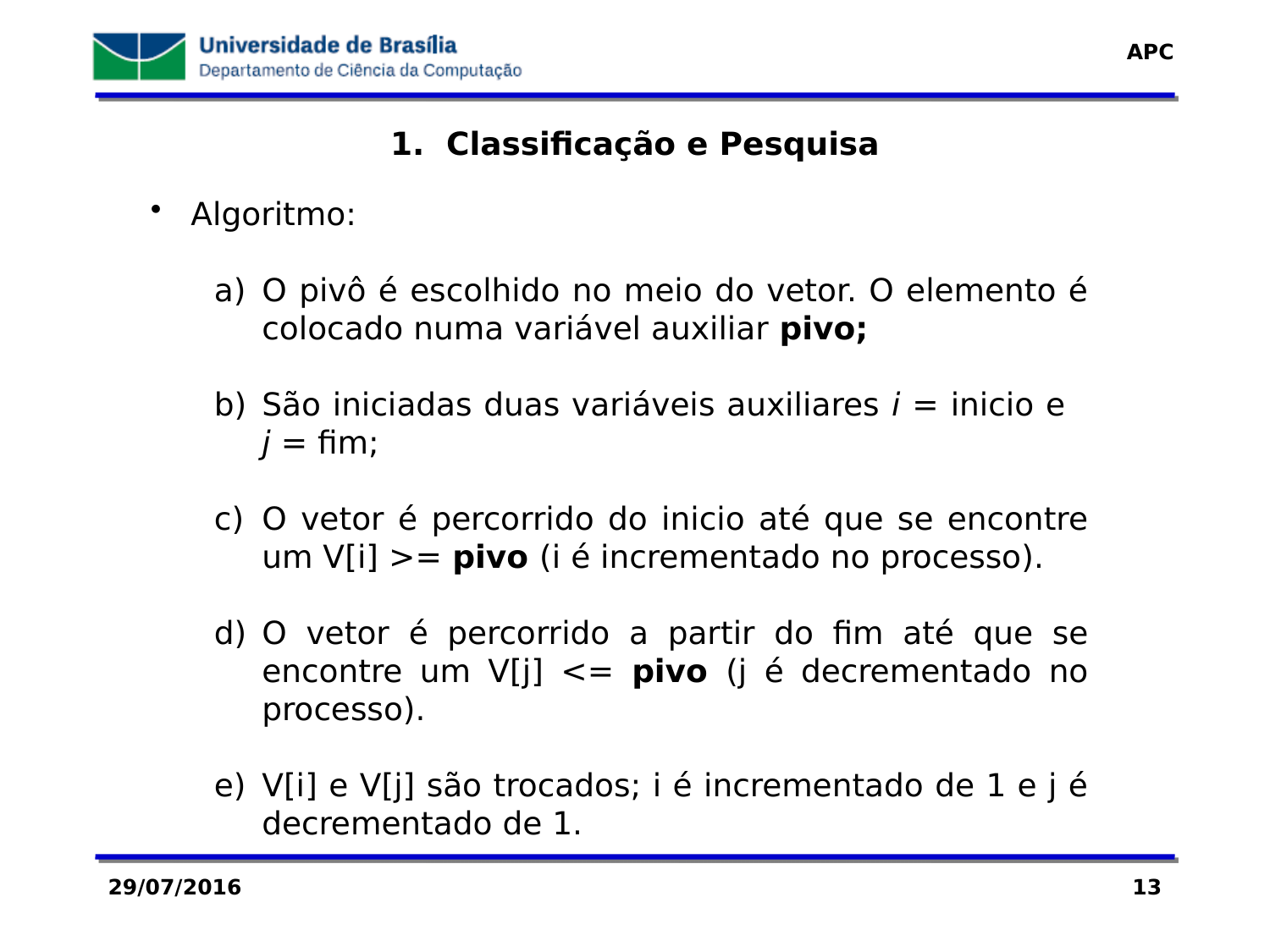

1.  Classificação e Pesquisa
 Algoritmo:

O pivô é escolhido no meio do vetor. O elemento é colocado numa variável auxiliar pivo;

São iniciadas duas variáveis auxiliares i = inicio e   j = fim;

O vetor é percorrido do inicio até que se encontre um V[i] >= pivo (i é incrementado no processo).

O vetor é percorrido a partir do fim até que se encontre um V[j] <= pivo (j é decrementado no processo).

V[i] e V[j] são trocados; i é incrementado de 1 e j é decrementado de 1.

29/07/2016
13